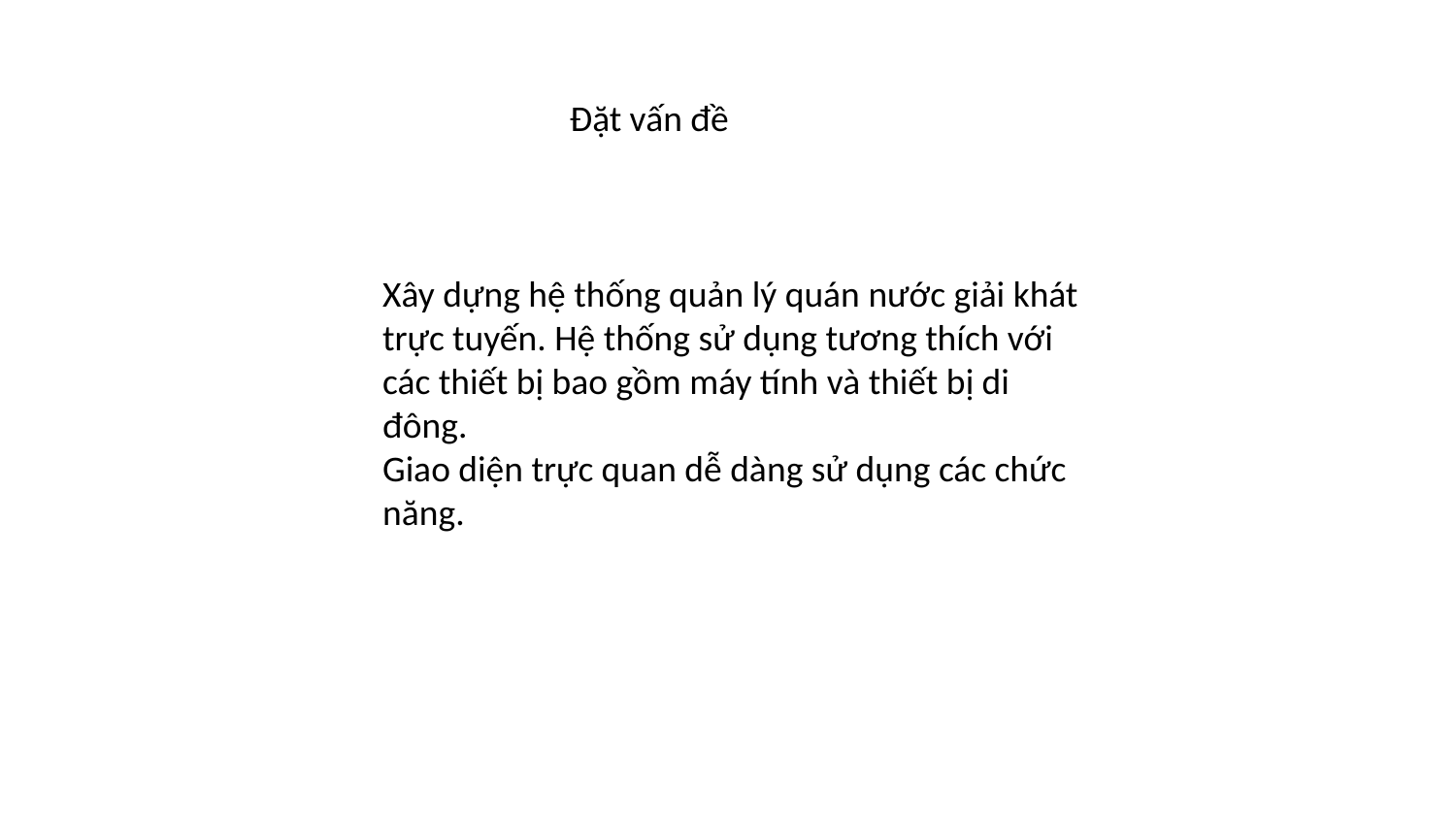

Đặt vấn đề
Xây dựng hệ thống quản lý quán nước giải khát trực tuyến. Hệ thống sử dụng tương thích với các thiết bị bao gồm máy tính và thiết bị di đông.
Giao diện trực quan dễ dàng sử dụng các chức năng.